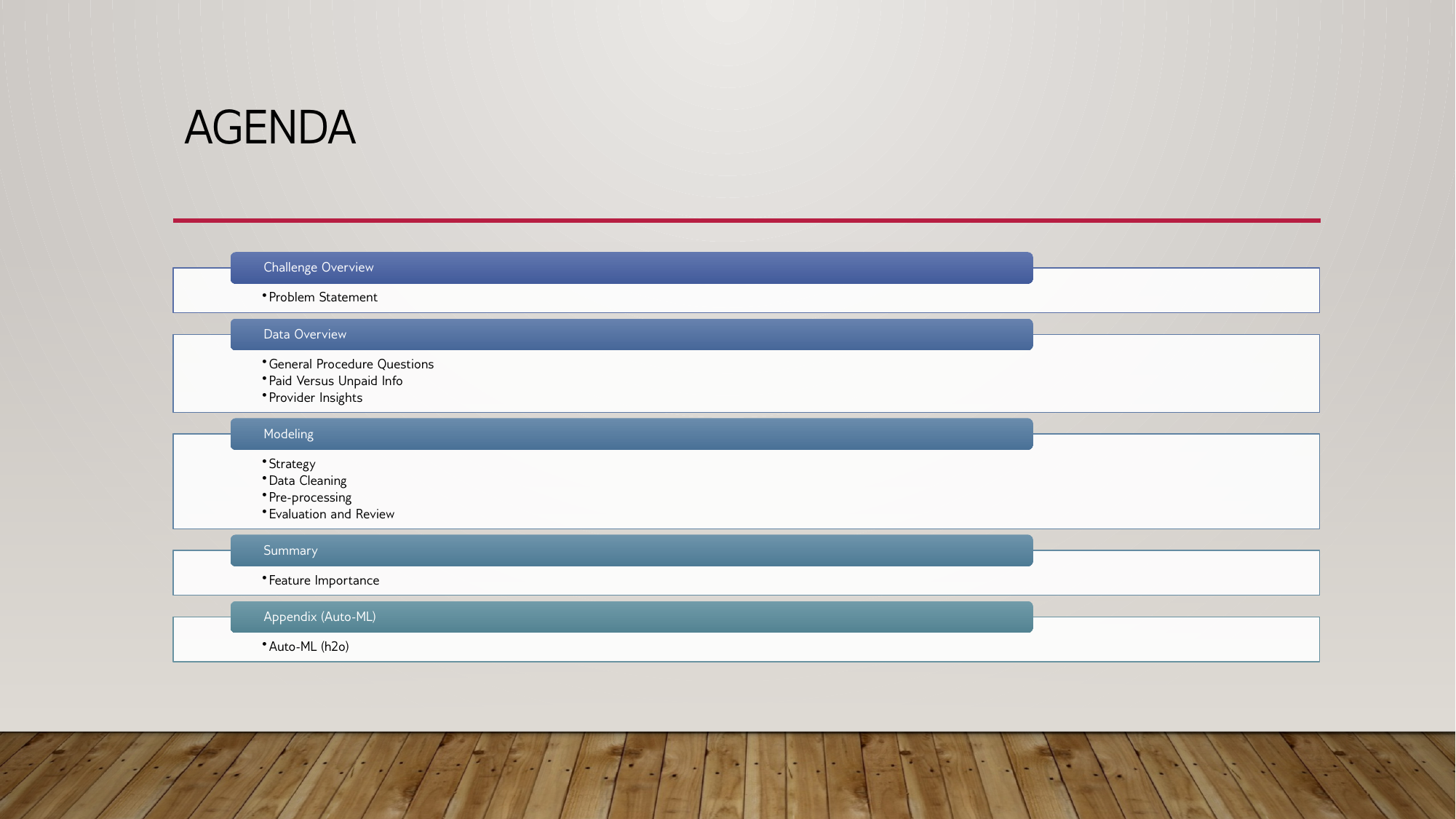

# Agenda
Problem Statement
Challenge Overview
General Procedure Questions
Paid Versus Unpaid Info
Provider Insights
Data Overview
Strategy
Data Cleaning
Pre-processing
Evaluation and Review
Modeling
Feature Importance
Summary
Auto-ML (h2o)
Appendix (Auto-ML)